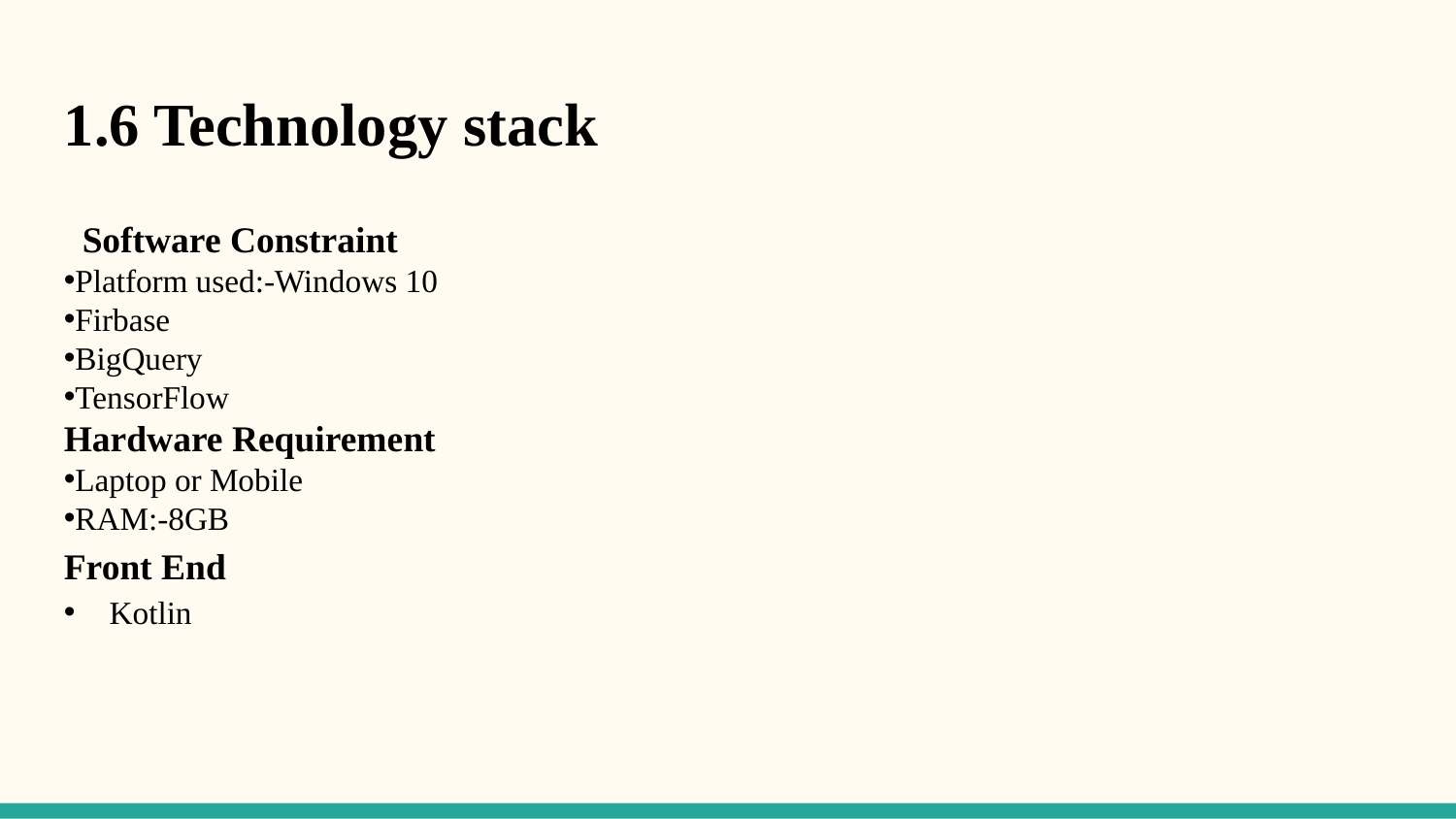

1.6 Technology stack
Software Constraint
Platform used:-Windows 10
Firbase
BigQuery
TensorFlow
Hardware Requirement
Laptop or Mobile
RAM:-8GB
Front End
Kotlin